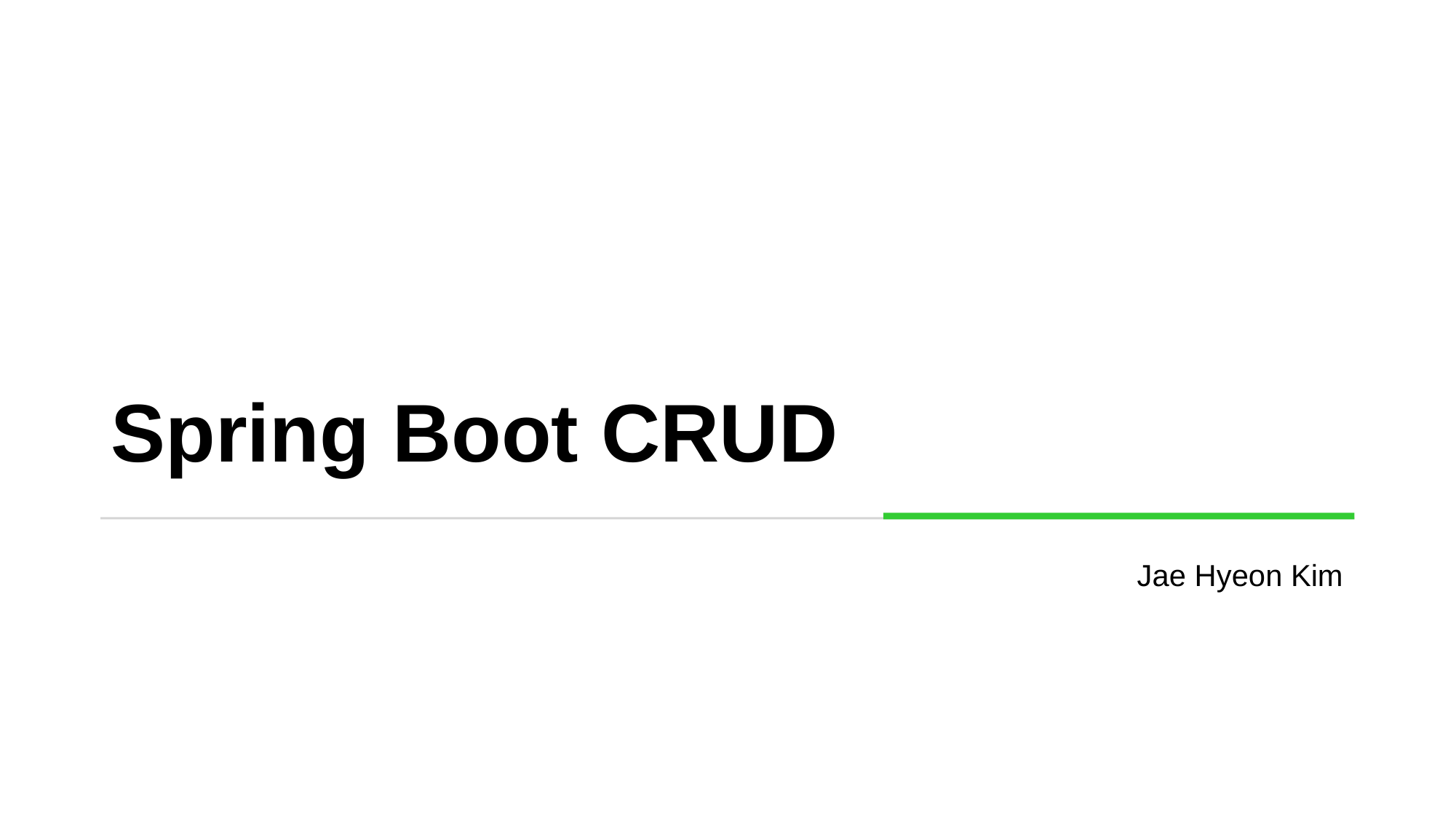

# Spring Boot CRUD

Jae Hyeon Kim